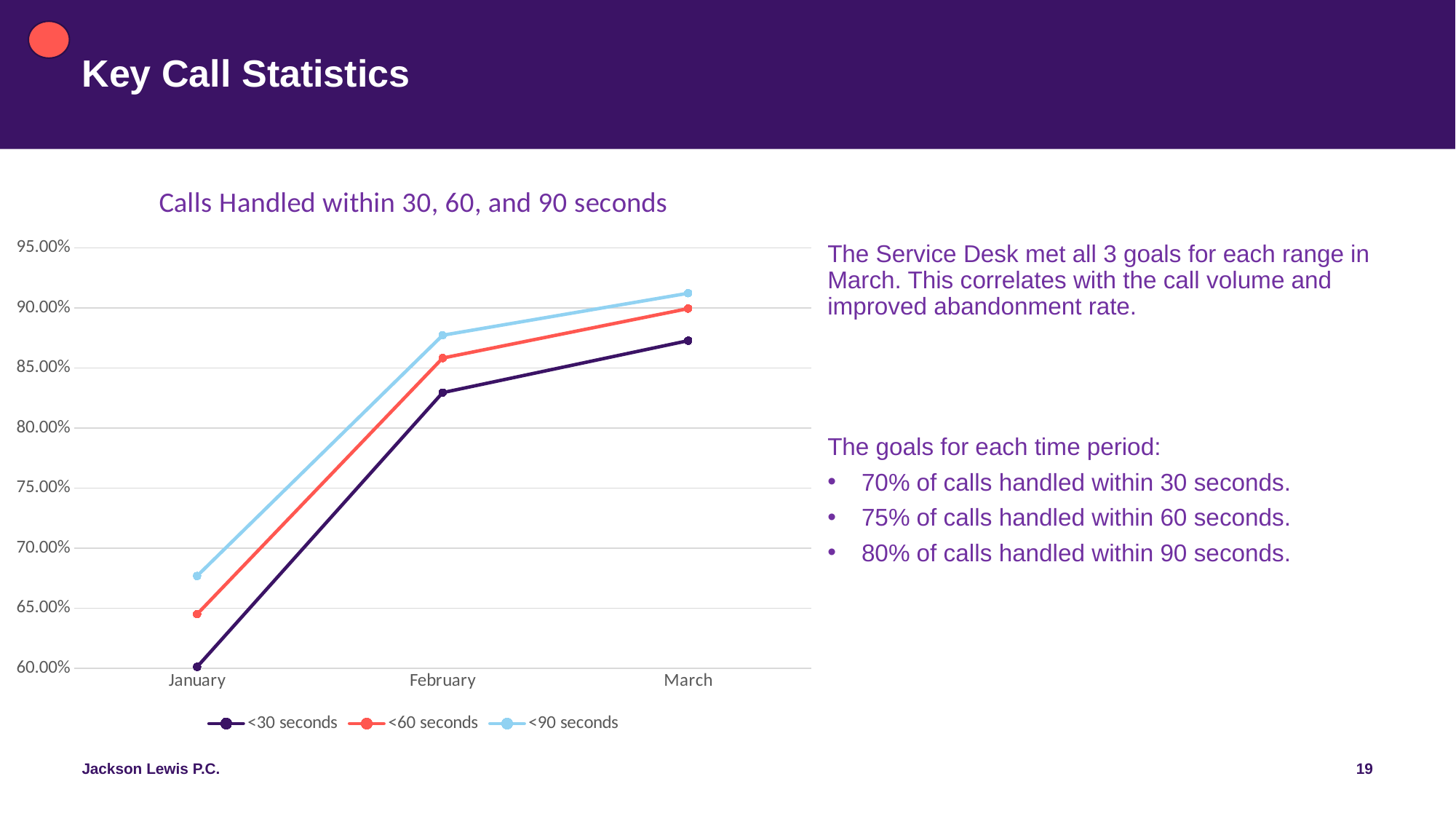

# Key Call Statistics

### Chart: Calls Handled within 30, 60, and 90 seconds

| Category | <30 seconds | <60 seconds | <90 seconds |
|---|---|---|---|
| January | 0.6011 | 0.645 | 0.6768 |
| February | 0.8295 | 0.8583 | 0.8773 |
| March | 0.8728 | 0.8995 | 0.9123 |
The Service Desk met all 3 goals for each range in March. This correlates with the call volume and improved abandonment rate.

The goals for each time period:
70% of calls handled within 30 seconds.
75% of calls handled within 60 seconds.
80% of calls handled within 90 seconds.

19
Jackson Lewis P.C.